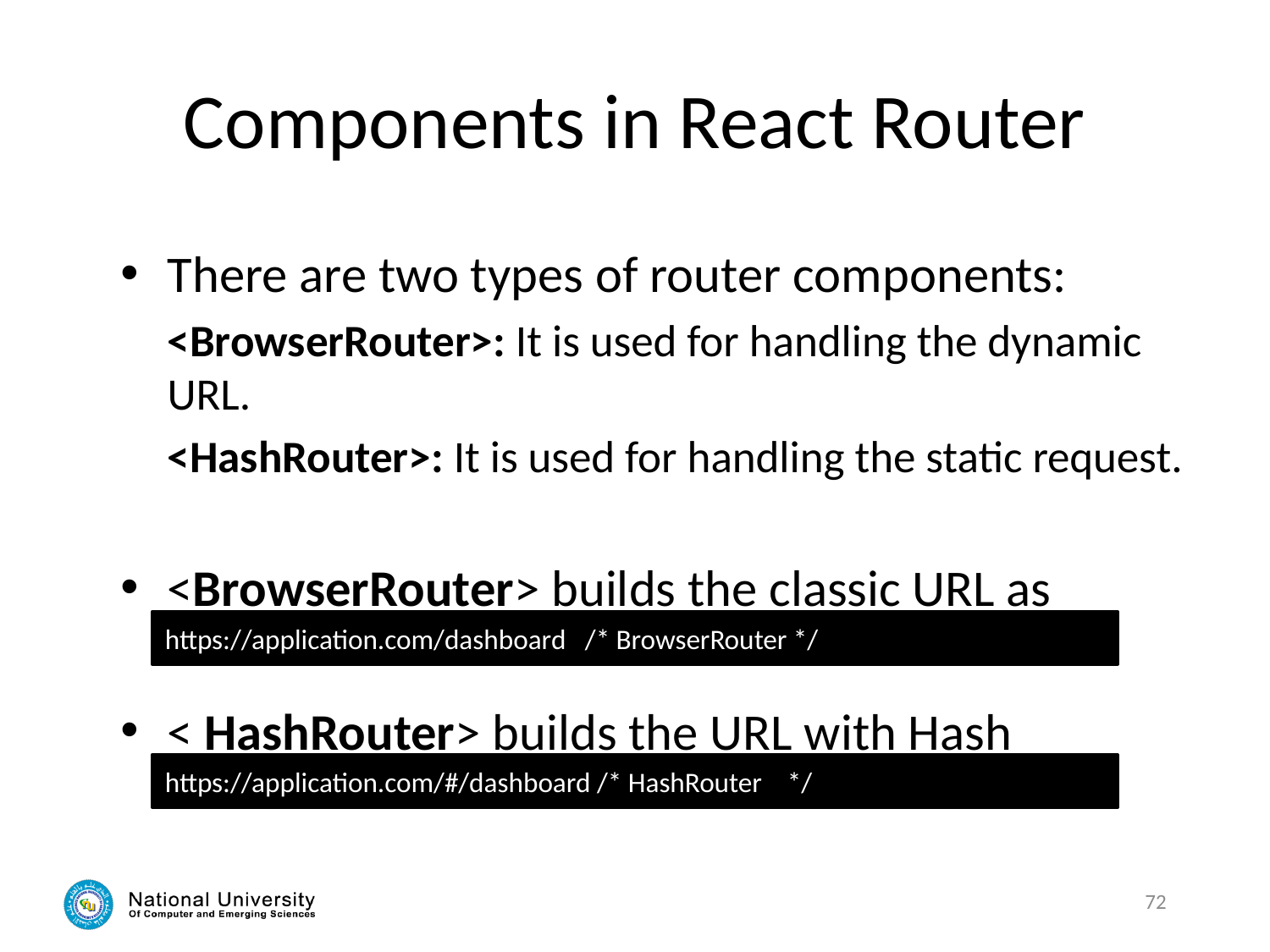

# Components in React Router
There are two types of router components:
<BrowserRouter>: It is used for handling the dynamic URL.
<HashRouter>: It is used for handling the static request.

<BrowserRouter> builds the classic URL as

< HashRouter> builds the URL with Hash
https://application.com/dashboard   /* BrowserRouter */
https://application.com/#/dashboard /* HashRouter    */
72